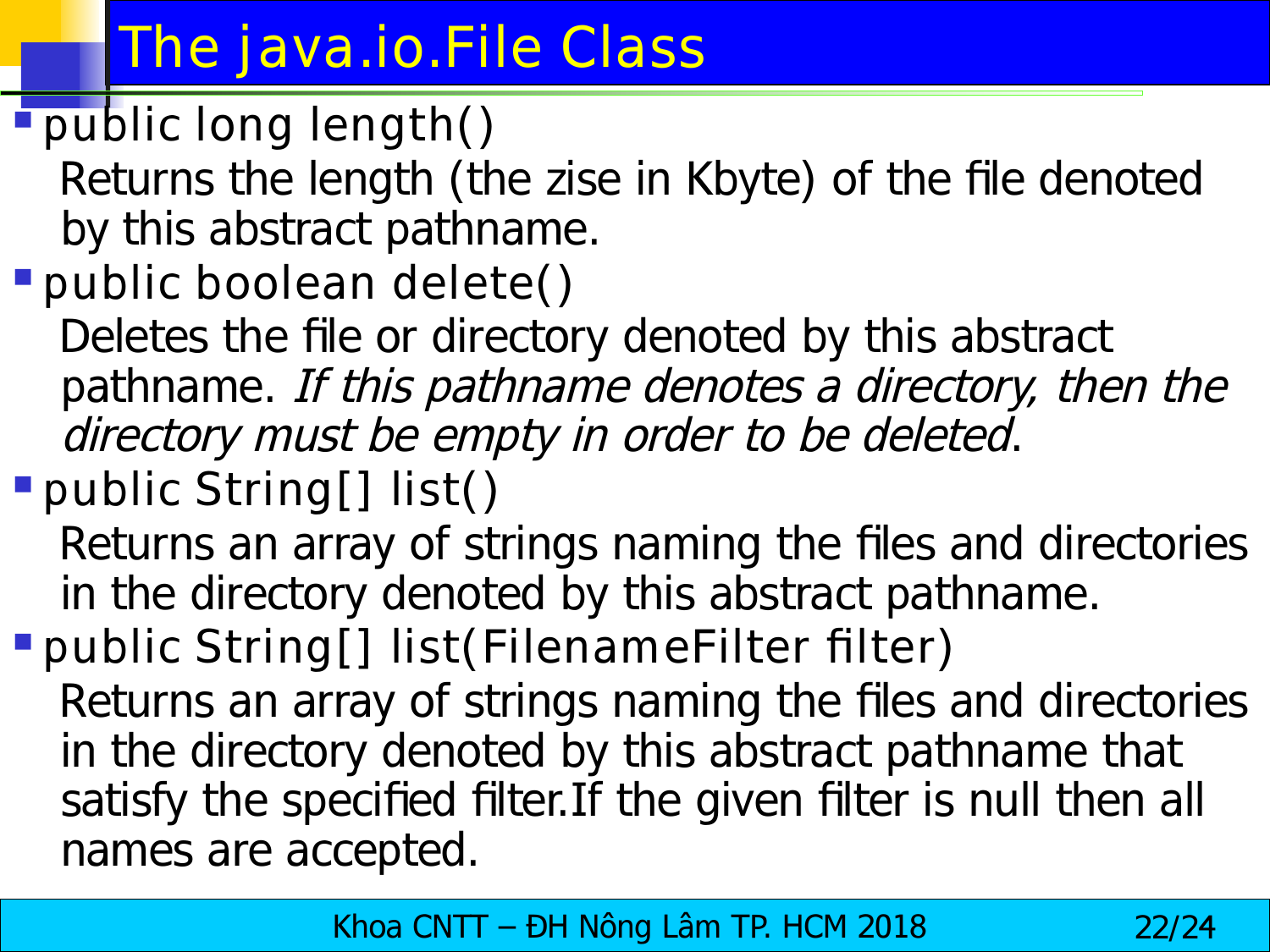

# The java.io.File Class
public long length()
Returns the length (the zise in Kbyte) of the file denoted by this abstract pathname.
public boolean delete()
Deletes the file or directory denoted by this abstract pathname. If this pathname denotes a directory, then the directory must be empty in order to be deleted.
public String[] list()
Returns an array of strings naming the files and directories in the directory denoted by this abstract pathname.
public String[] list(FilenameFilter filter)
Returns an array of strings naming the files and directories in the directory denoted by this abstract pathname that satisfy the specified filter.If the given filter is null then all names are accepted.